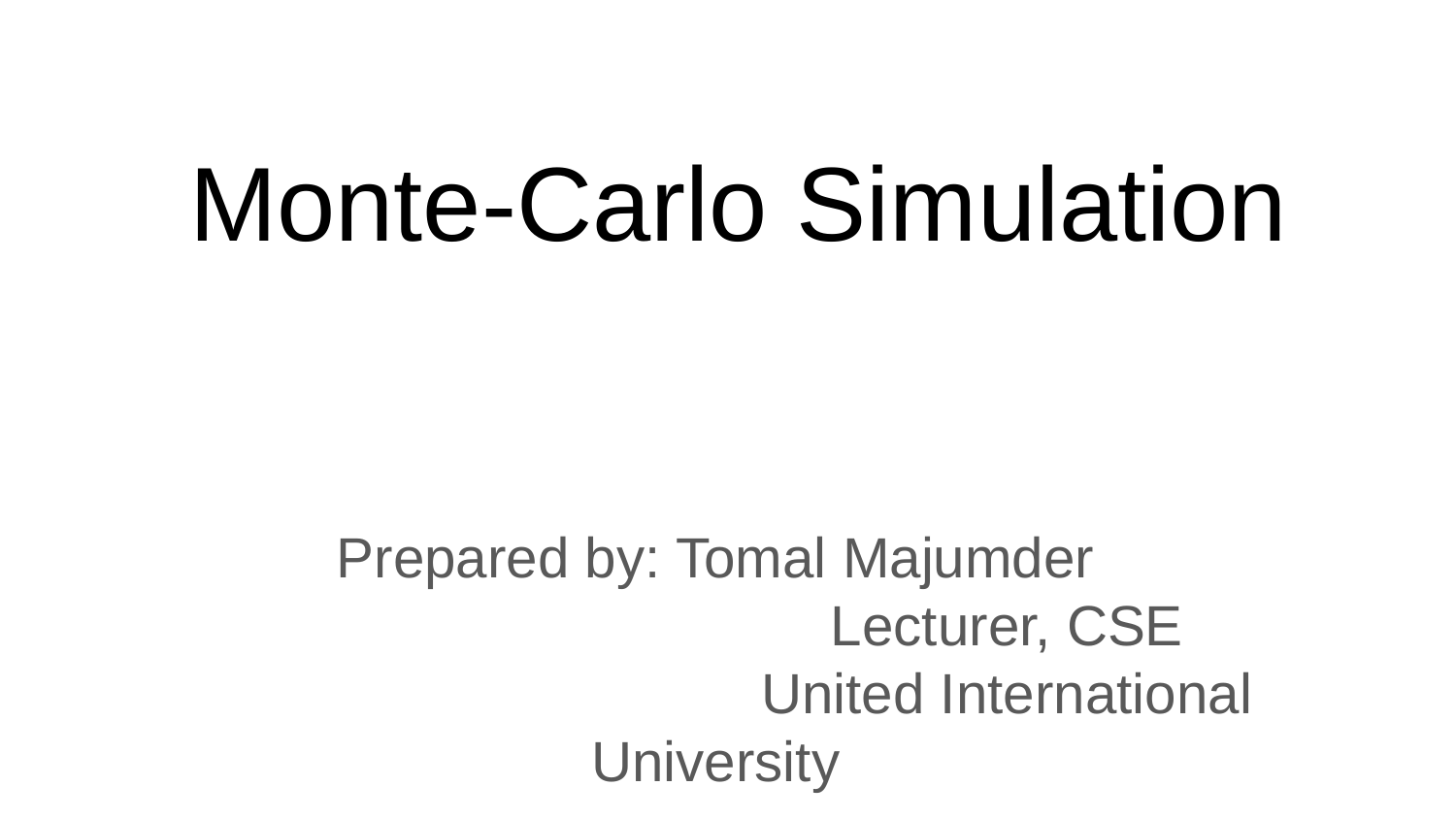

# Monte-Carlo Simulation
Prepared by: Tomal Majumder
				Lecturer, CSE
				United International University